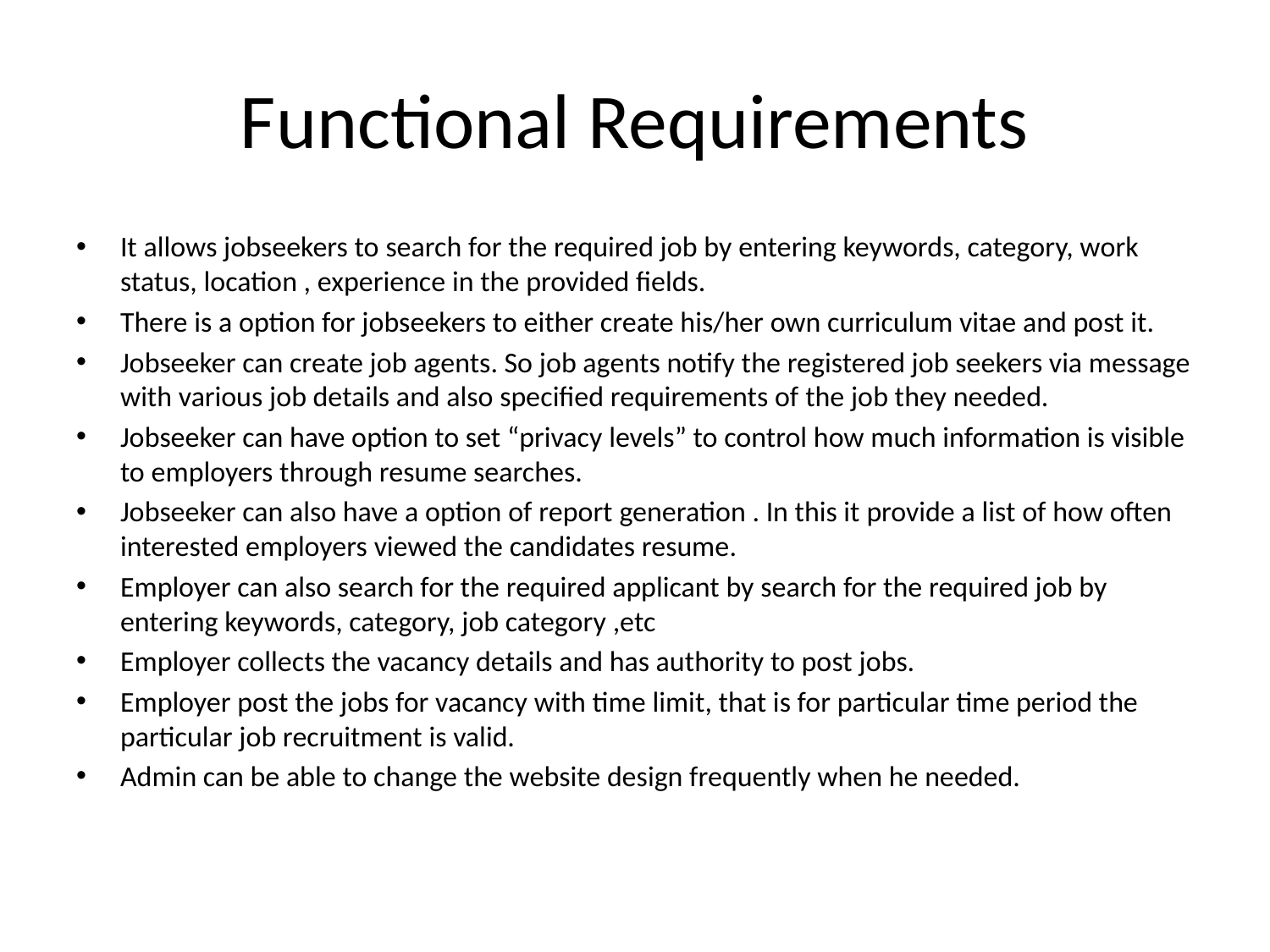

# Functional Requirements
It allows jobseekers to search for the required job by entering keywords, category, work status, location , experience in the provided fields.
There is a option for jobseekers to either create his/her own curriculum vitae and post it.
Jobseeker can create job agents. So job agents notify the registered job seekers via message with various job details and also specified requirements of the job they needed.
Jobseeker can have option to set “privacy levels” to control how much information is visible to employers through resume searches.
Jobseeker can also have a option of report generation . In this it provide a list of how often interested employers viewed the candidates resume.
Employer can also search for the required applicant by search for the required job by entering keywords, category, job category ,etc
Employer collects the vacancy details and has authority to post jobs.
Employer post the jobs for vacancy with time limit, that is for particular time period the particular job recruitment is valid.
Admin can be able to change the website design frequently when he needed.